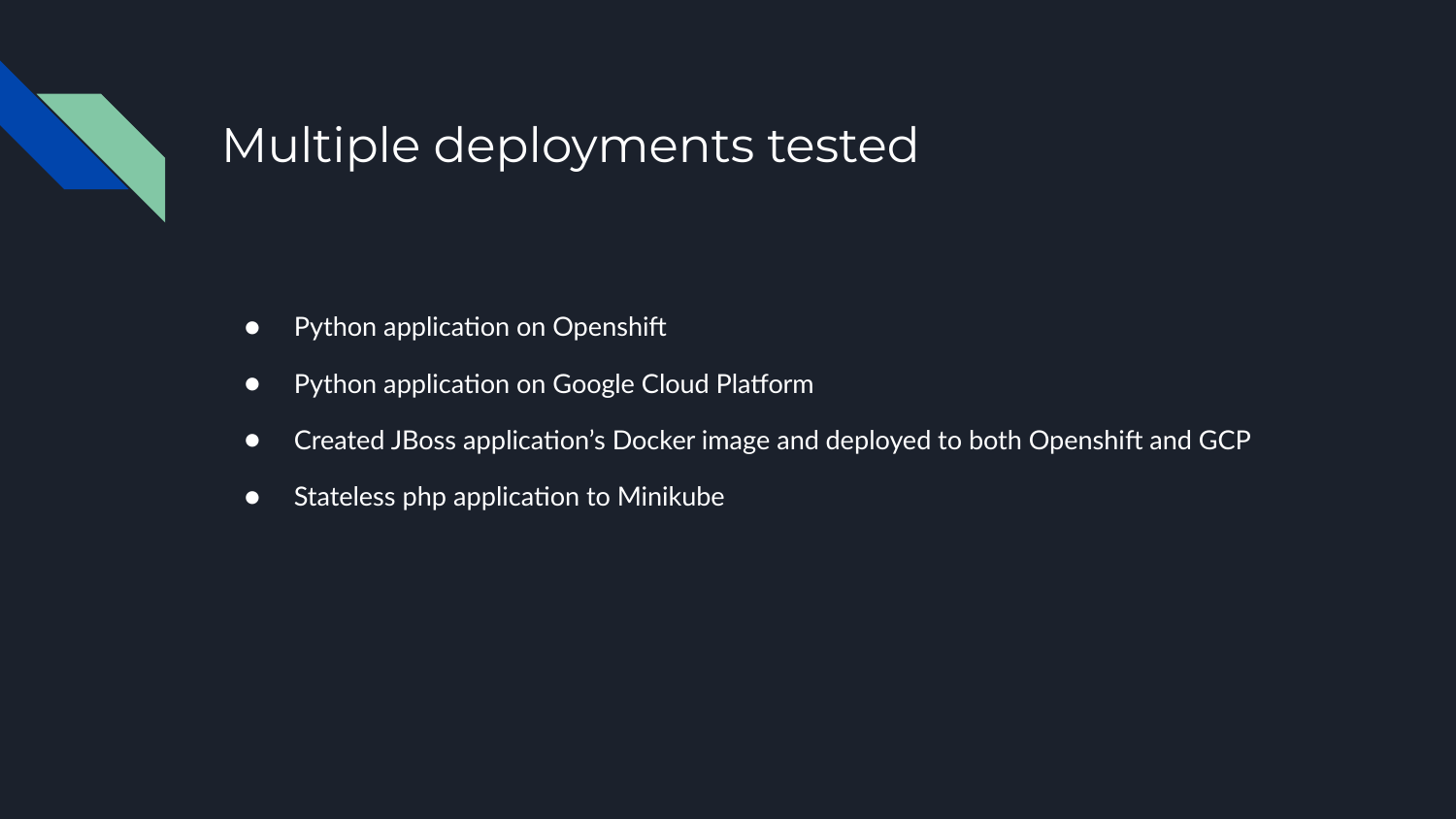

# Multiple deployments tested
Python application on Openshift
Python application on Google Cloud Platform
Created JBoss application’s Docker image and deployed to both Openshift and GCP
Stateless php application to Minikube